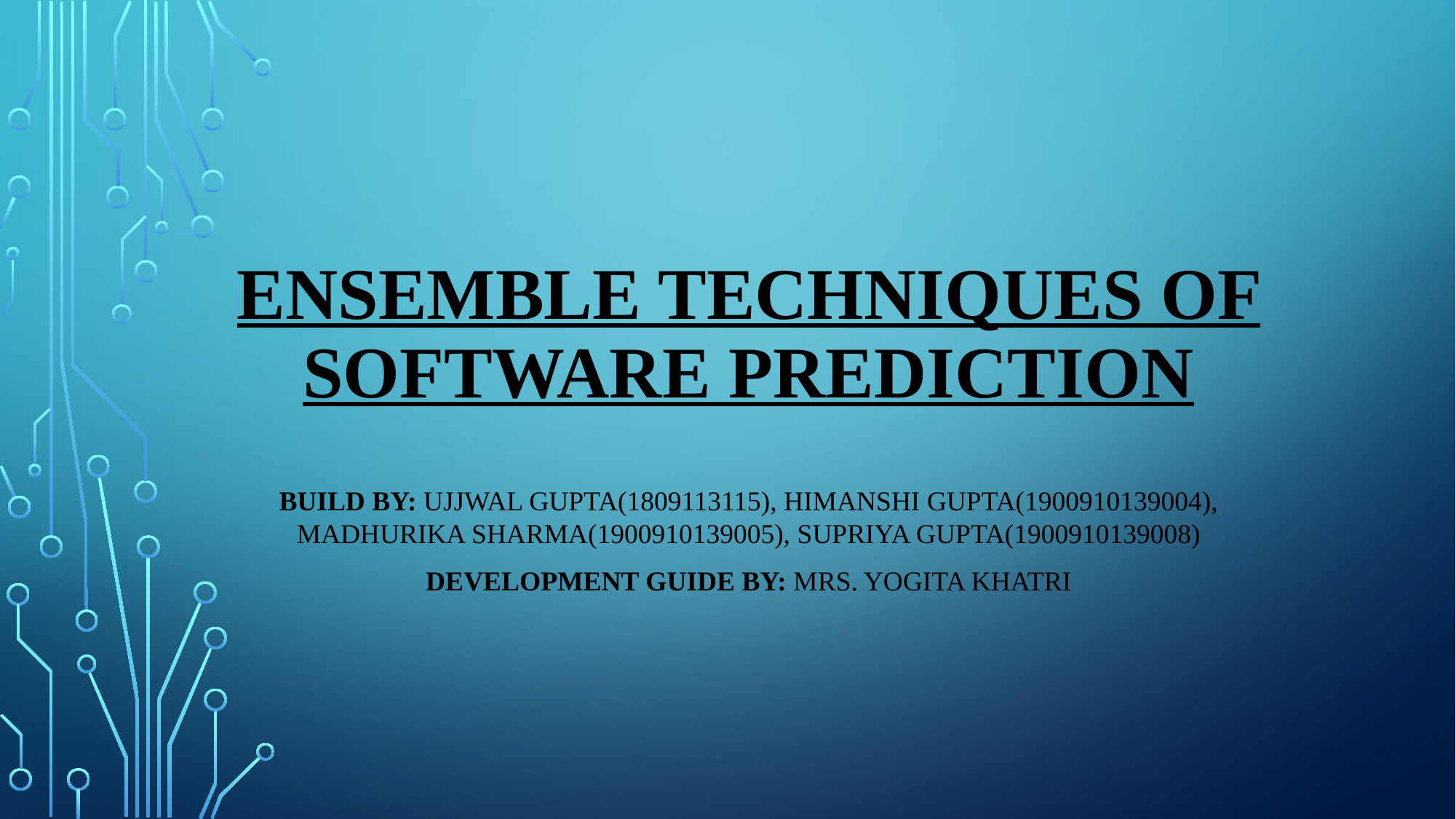

# Ensemble techniqueS of software prediction
Build by: Ujjwal Gupta(1809113115), Himanshi gupta(1900910139004), madhurika Sharma(1900910139005), Supriya gupta(1900910139008)
Development Guide by: Mrs. Yogita khatri